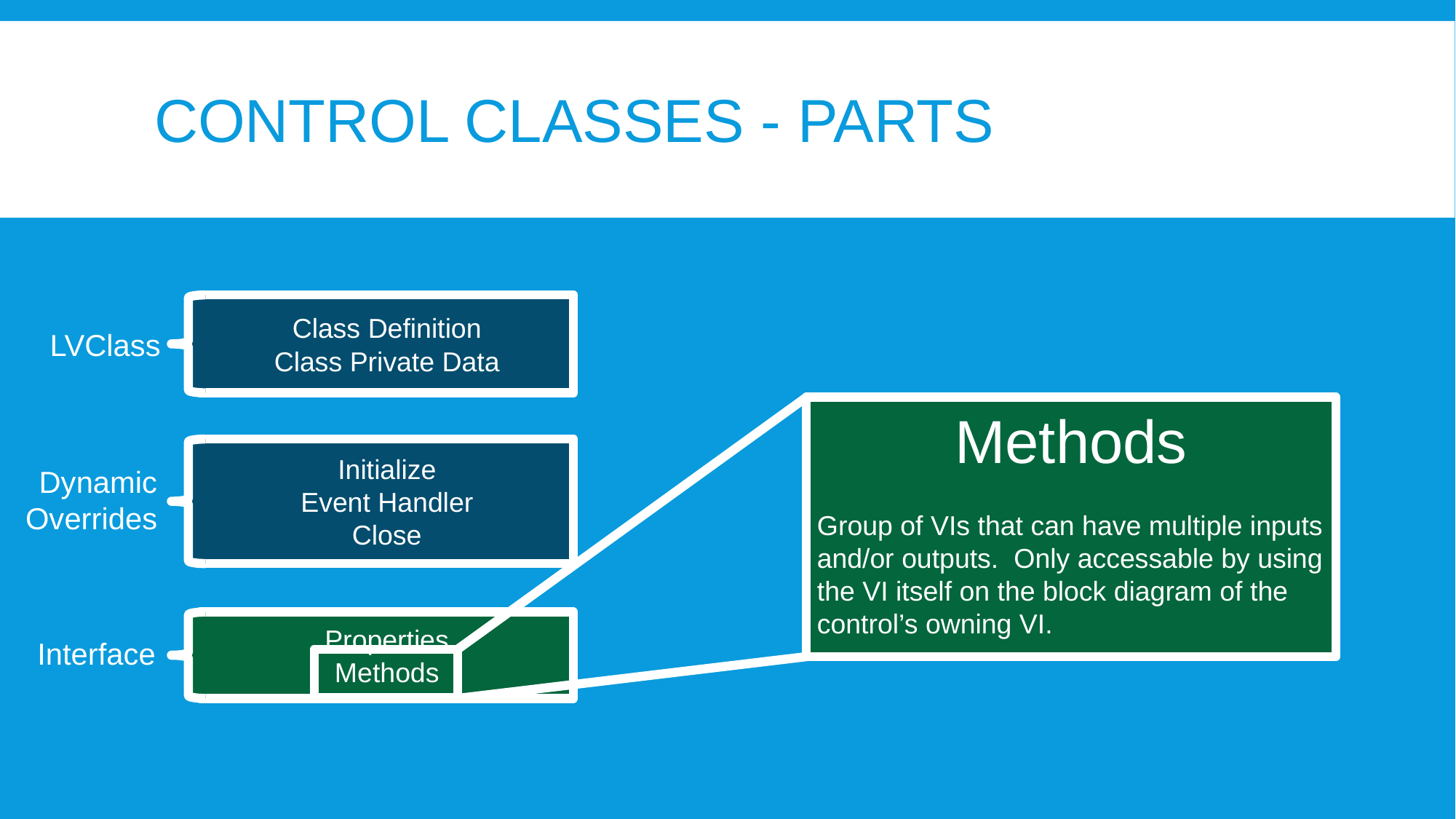

# Control Classes - Parts
Class Definition
Class Private Data

LVClass
Methods

Group of VIs that can have multiple inputs and/or outputs.  Only accessable by using the VI itself on the block diagram of the control’s owning VI.

Initialize
Event Handler
Close
Dynamic
Overrides

Properties
Methods
Interface